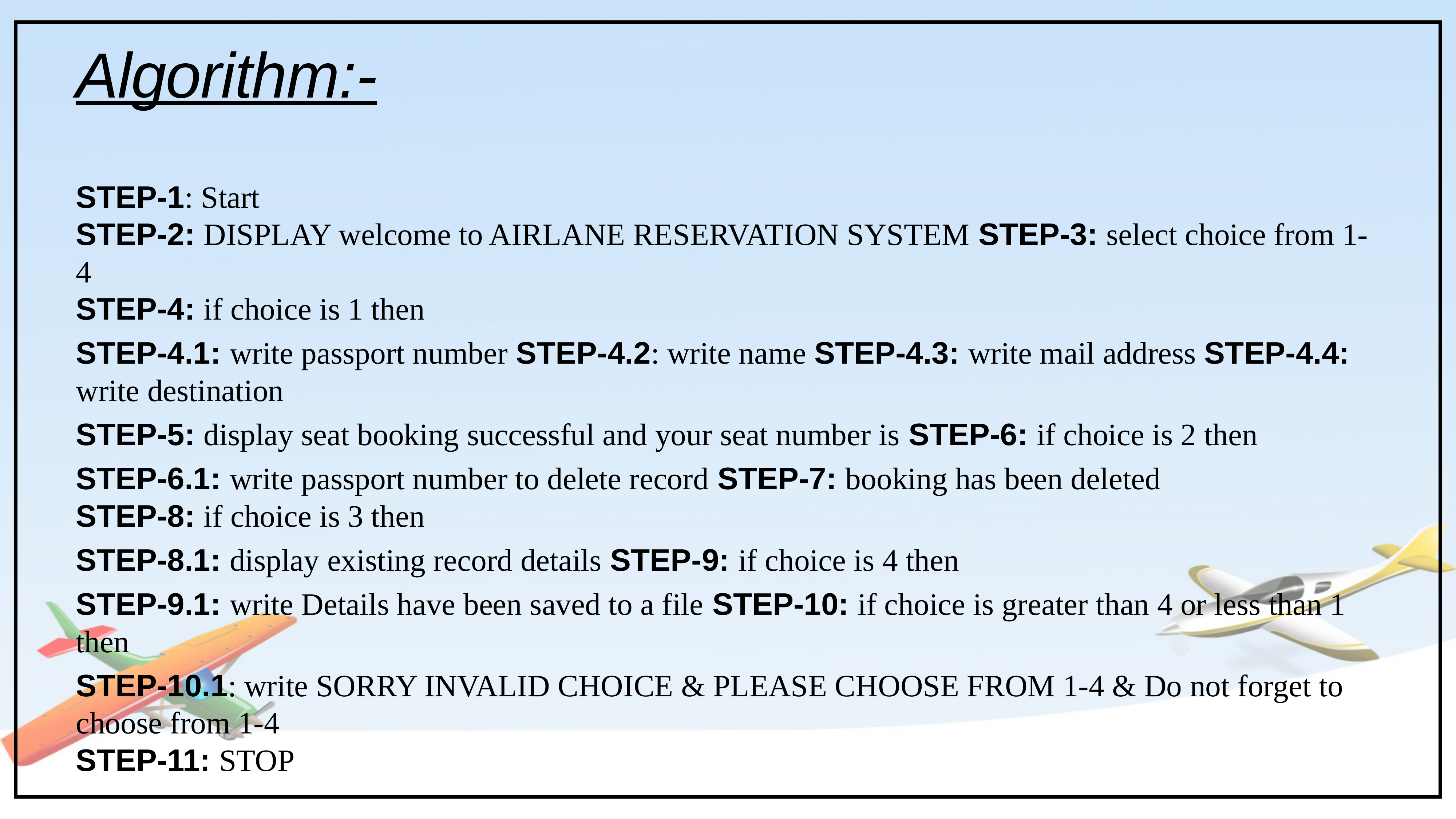

# Algorithm:-
STEP-1: Start
STEP-2: DISPLAY welcome to AIRLANE RESERVATION SYSTEM STEP-3: select choice from 1-4
STEP-4: if choice is 1 then
STEP-4.1: write passport number STEP-4.2: write name STEP-4.3: write mail address STEP-4.4: write destination
STEP-5: display seat booking successful and your seat number is STEP-6: if choice is 2 then
STEP-6.1: write passport number to delete record STEP-7: booking has been deleted
STEP-8: if choice is 3 then
STEP-8.1: display existing record details STEP-9: if choice is 4 then
STEP-9.1: write Details have been saved to a file STEP-10: if choice is greater than 4 or less than 1 then
STEP-10.1: write SORRY INVALID CHOICE & PLEASE CHOOSE FROM 1-4 & Do not forget to choose from 1-4
STEP-11: STOP
6